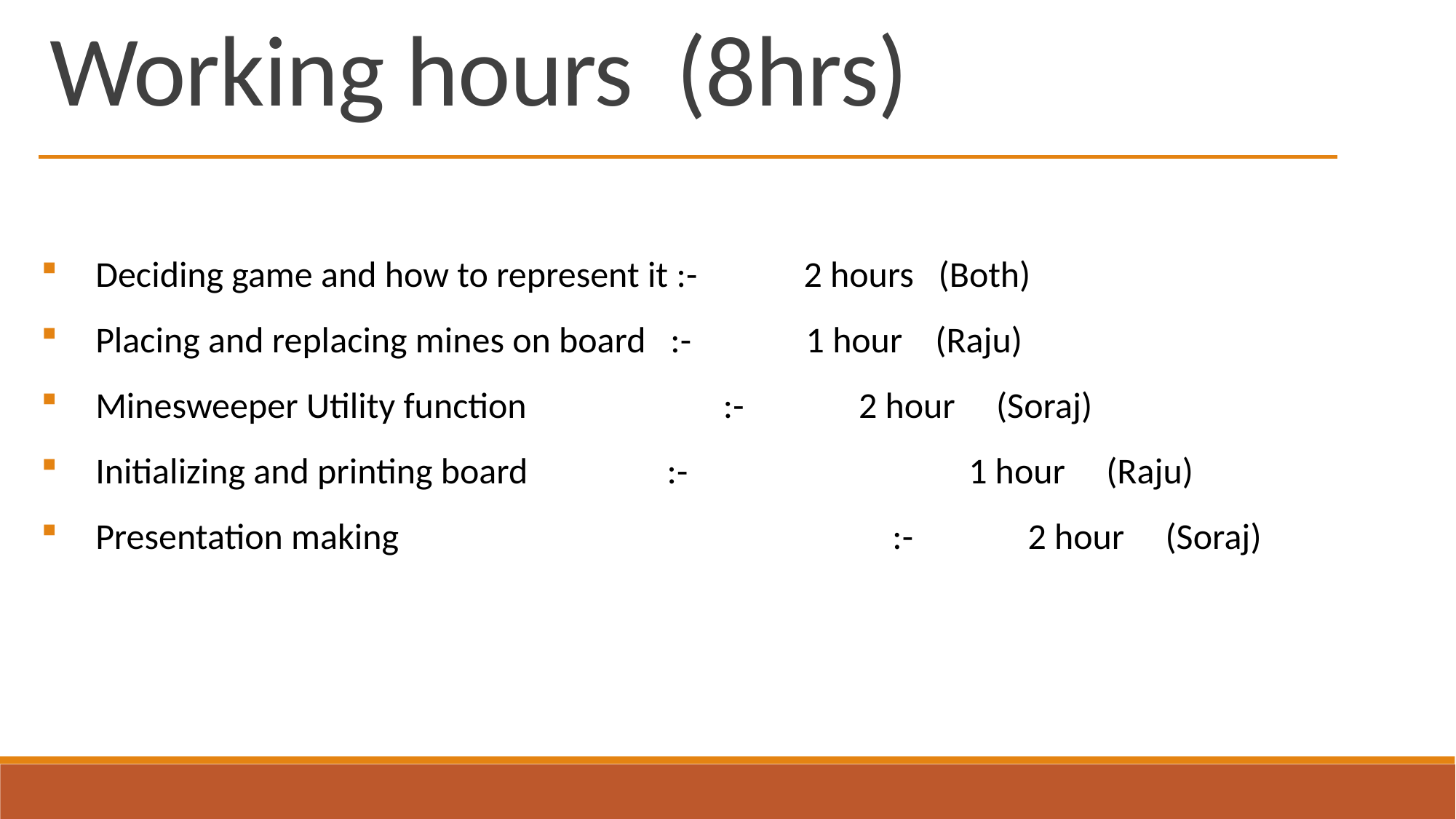

Working hours  (8hrs)
Deciding game and how to represent it :-             2 hours   (Both)
Placing and replacing mines on board   :-              1 hour    (Raju)
Minesweeper Utility function  	          :-              2 hour     (Soraj)
Initializing and printing board                 :-			1 hour     (Raju)
Presentation making					    :-              2 hour     (Soraj)